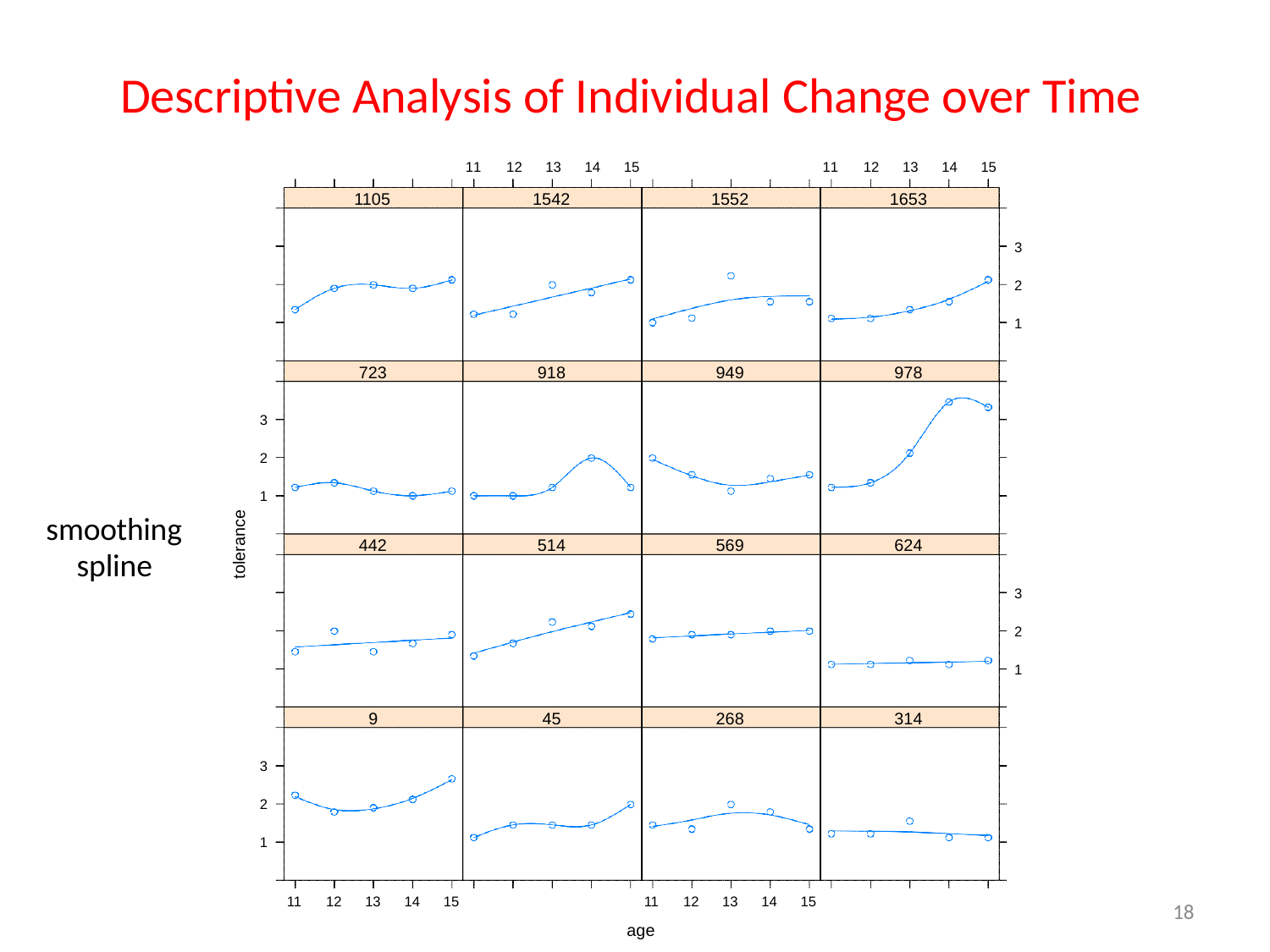

# Descriptive Analysis of Individual Change over Time
11	12	13	14	15
11	12	13	14	15

1105
1542
1552
1653
3
2
1
723
918
949
978
3
2
1
tolerance
smoothing spline
442
514
569
624
3
2
1
9
45
268
314
3
2
1
11
12
13
14
15
11
age
12
13
14
15
18